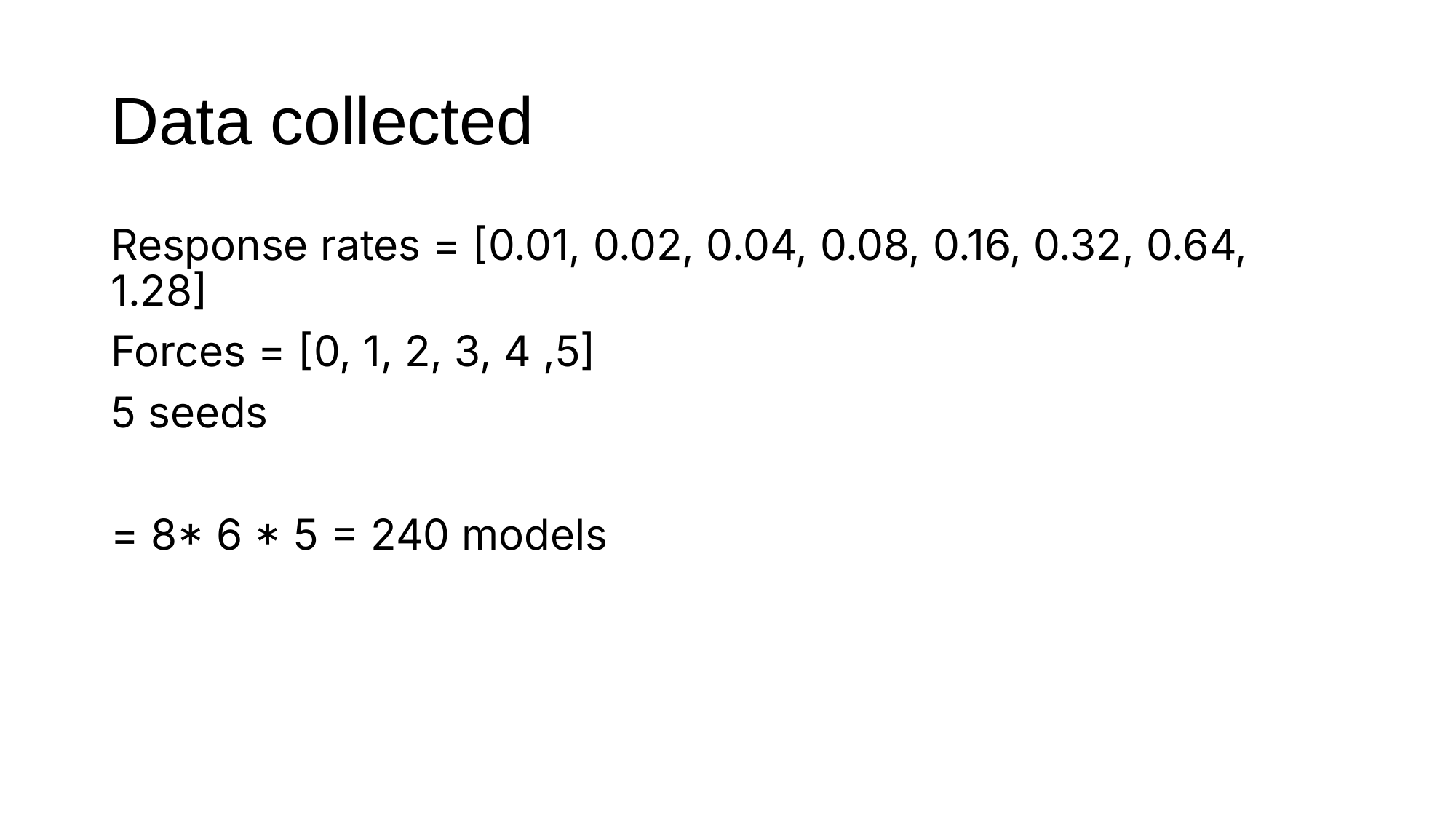

# Data collected
Response rates = [0.01, 0.02, 0.04, 0.08, 0.16, 0.32, 0.64, 1.28]
Forces = [0, 1, 2, 3, 4 ,5]
5 seeds

= 8* 6 * 5 = 240 models